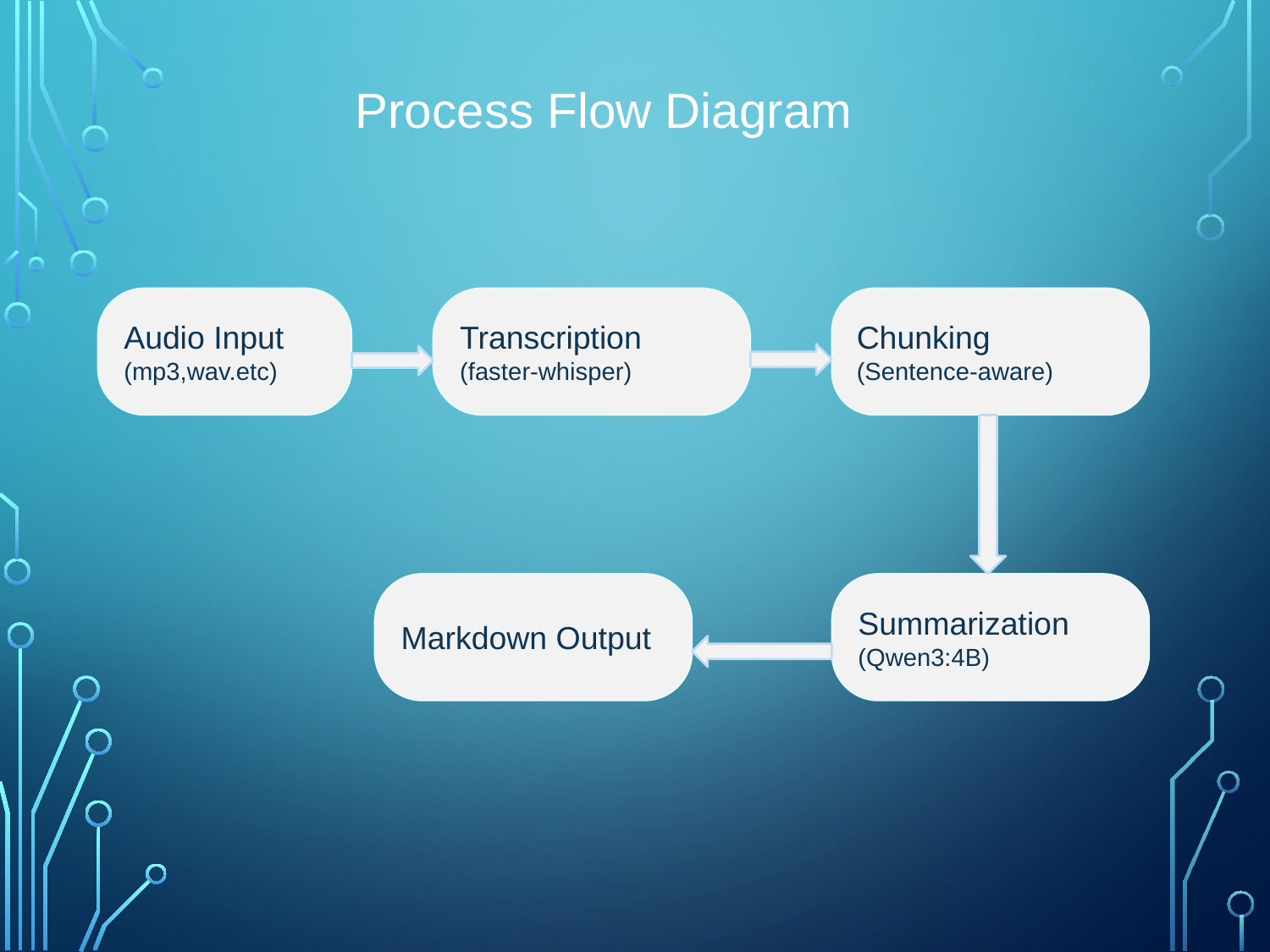

Process Flow Diagram
Audio Input
(mp3,wav.etc)
Transcription
(faster-whisper)
Chunking
(Sentence-aware)

Markdown Output
Summarization
(Qwen3:4B)